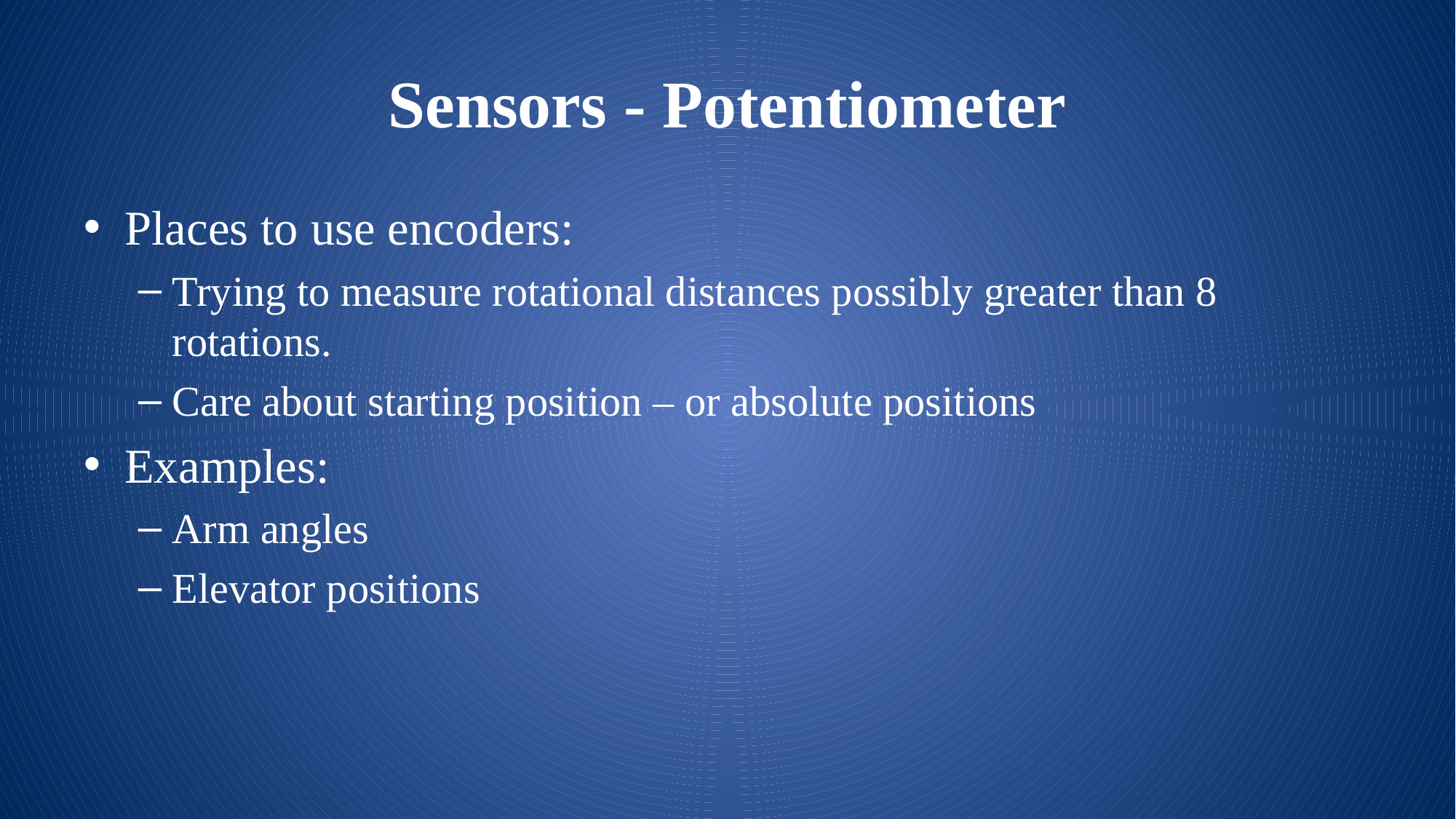

# Sensors - Potentiometer
Places to use encoders:
Trying to measure rotational distances possibly greater than 8 rotations.
Care about starting position – or absolute positions
Examples:
Arm angles
Elevator positions